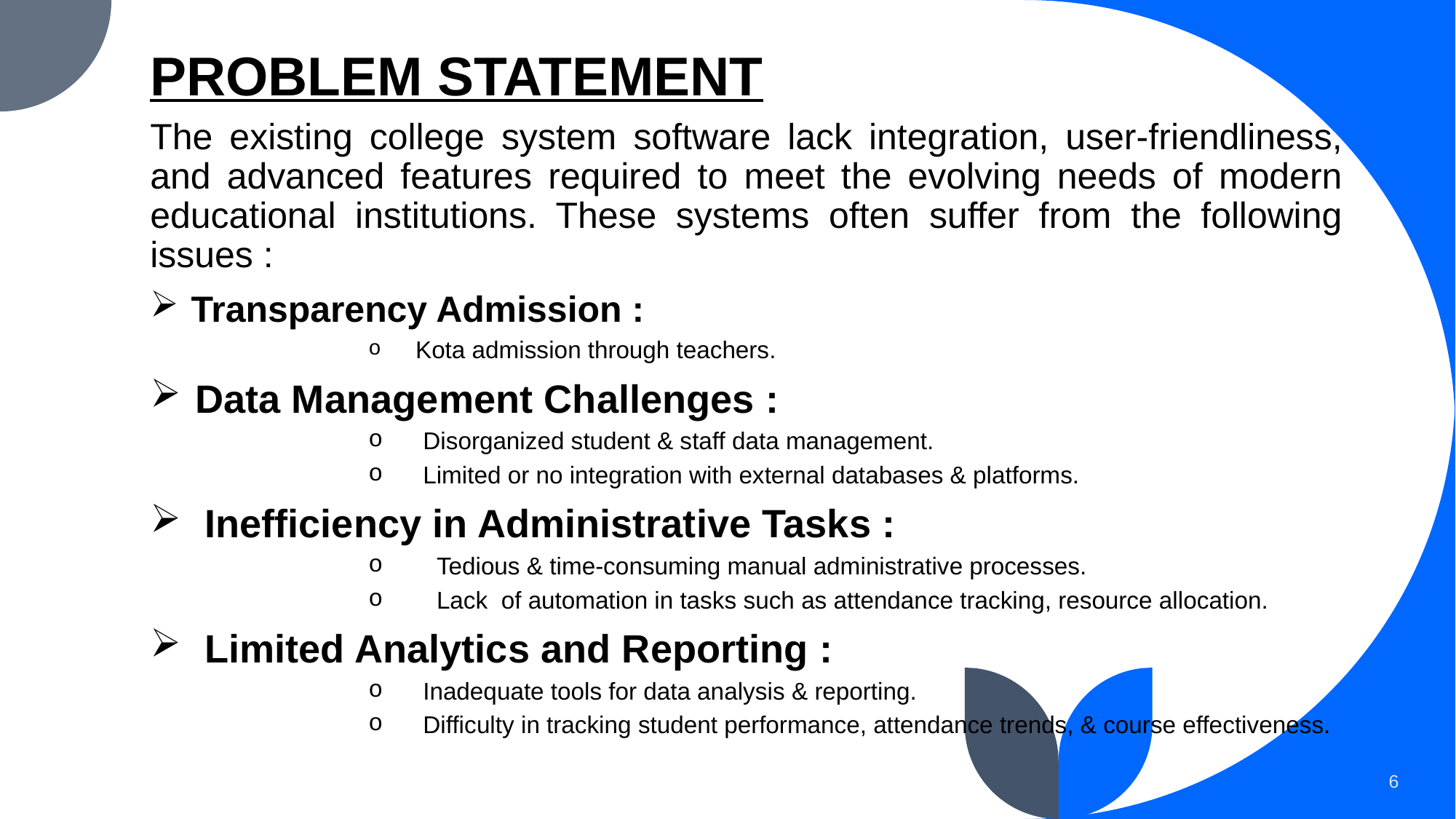

# PROBLEM STATEMENT
The existing college system software lack integration, user-friendliness, and advanced features required to meet the evolving needs of modern educational institutions. These systems often suffer from the following issues :
Transparency Admission :
 Kota admission through teachers.
 Data Management Challenges :
Disorganized student & staff data management.
Limited or no integration with external databases & platforms.
Inefficiency in Administrative Tasks :
  Tedious & time-consuming manual administrative processes.
  Lack  of automation in tasks such as attendance tracking, resource allocation.
Limited Analytics and Reporting :
Inadequate tools for data analysis & reporting.
Difficulty in tracking student performance, attendance trends, & course effectiveness.

6